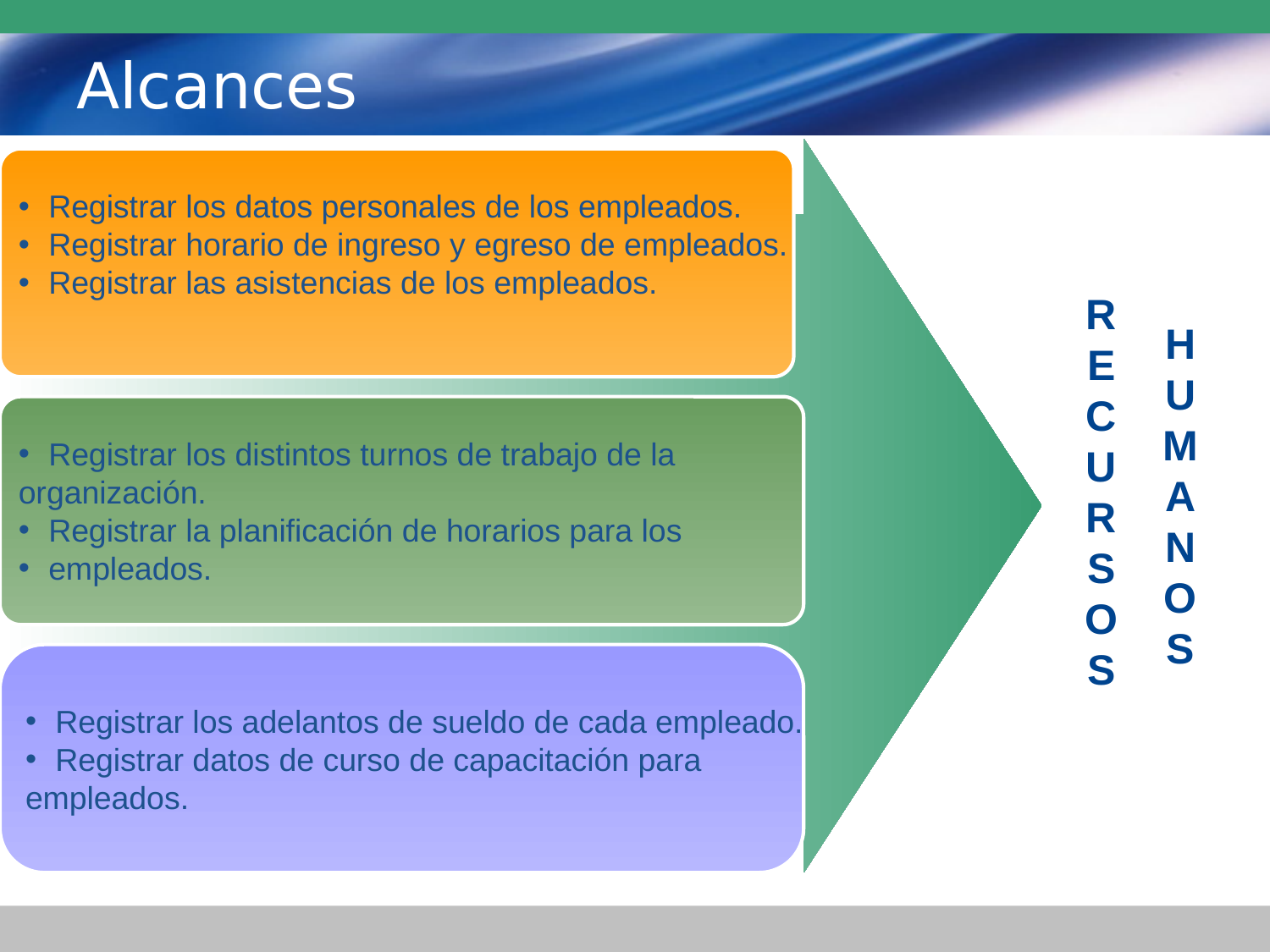

# Alcances

Registrar los datos personales de los empleados.
Registrar horario de ingreso y egreso de empleados.
Registrar las asistencias de los empleados.

R
E
C
U
R
S
O
s

H
U
M
A
N
O
S

Registrar los distintos turnos de trabajo de la
organización.
Registrar la planificación de horarios para los
empleados.

Registrar los adelantos de sueldo de cada empleado.
Registrar datos de curso de capacitación para
empleados.